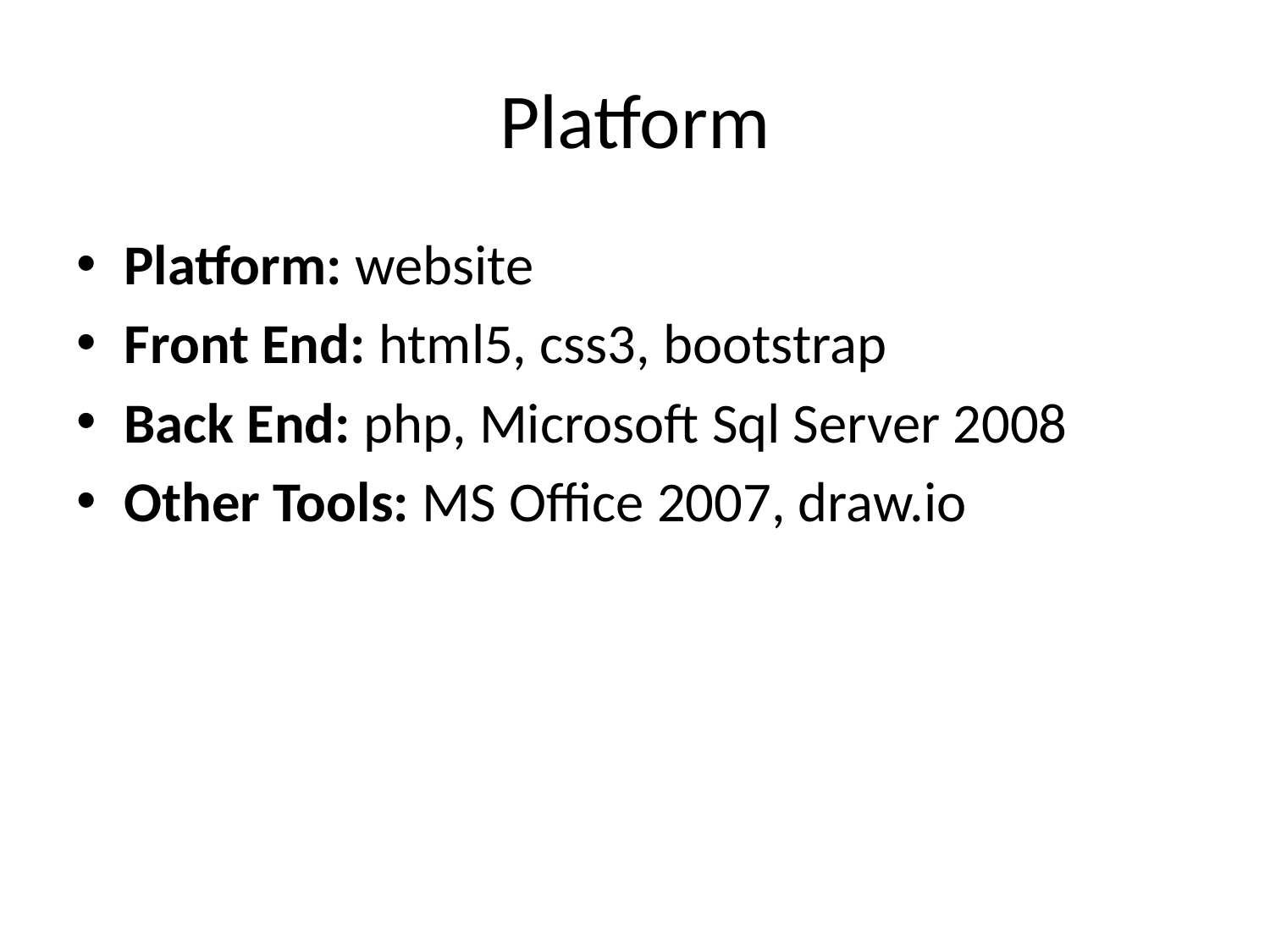

# Platform
Platform: website
Front End: html5, css3, bootstrap
Back End: php, Microsoft Sql Server 2008
Other Tools: MS Office 2007, draw.io